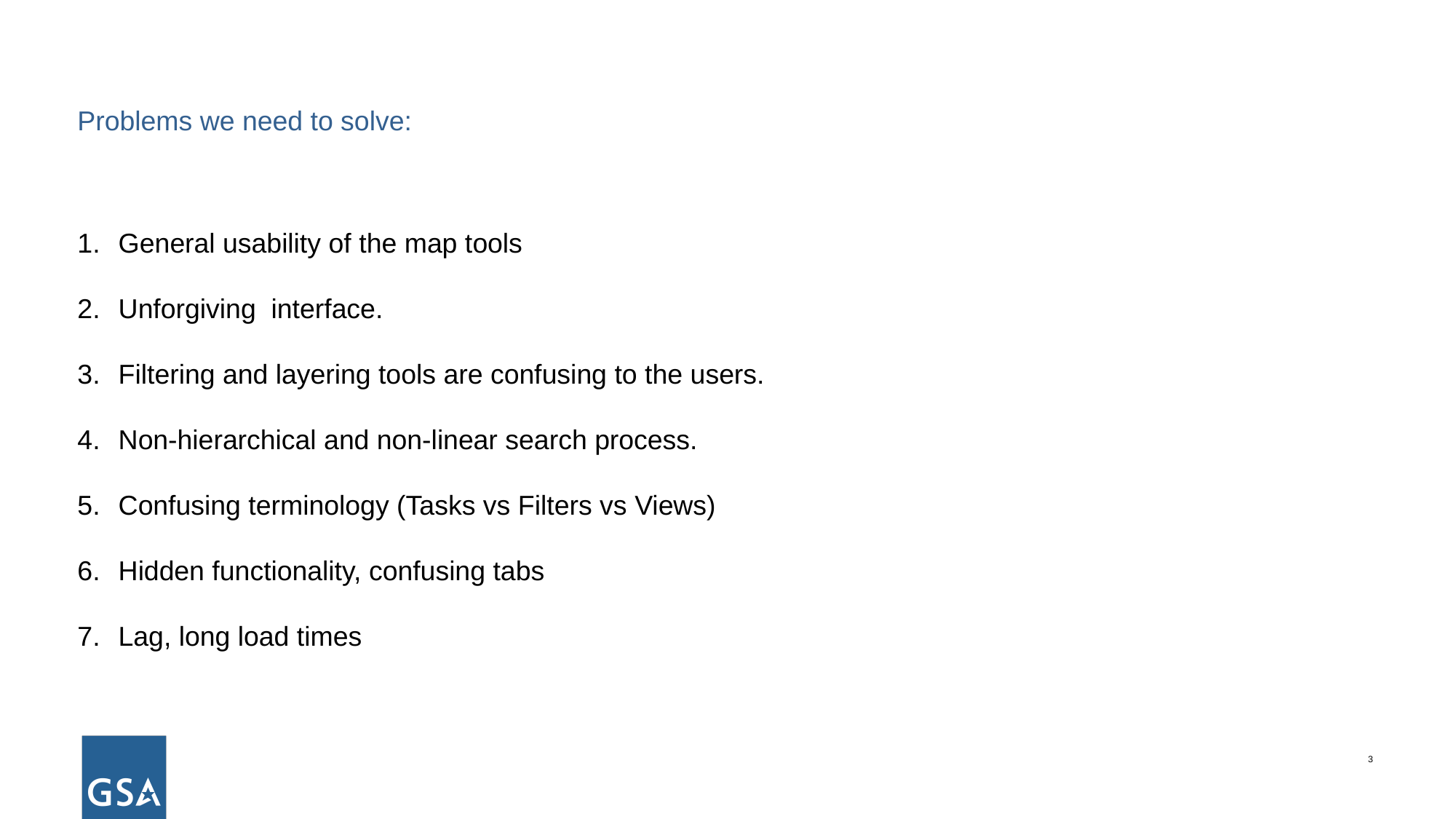

# Problems we need to solve:
General usability of the map tools
Unforgiving  interface.
Filtering and layering tools are confusing to the users.
Non-hierarchical and non-linear search process.
Confusing terminology (Tasks vs Filters vs Views)
Hidden functionality, confusing tabs
Lag, long load times

3